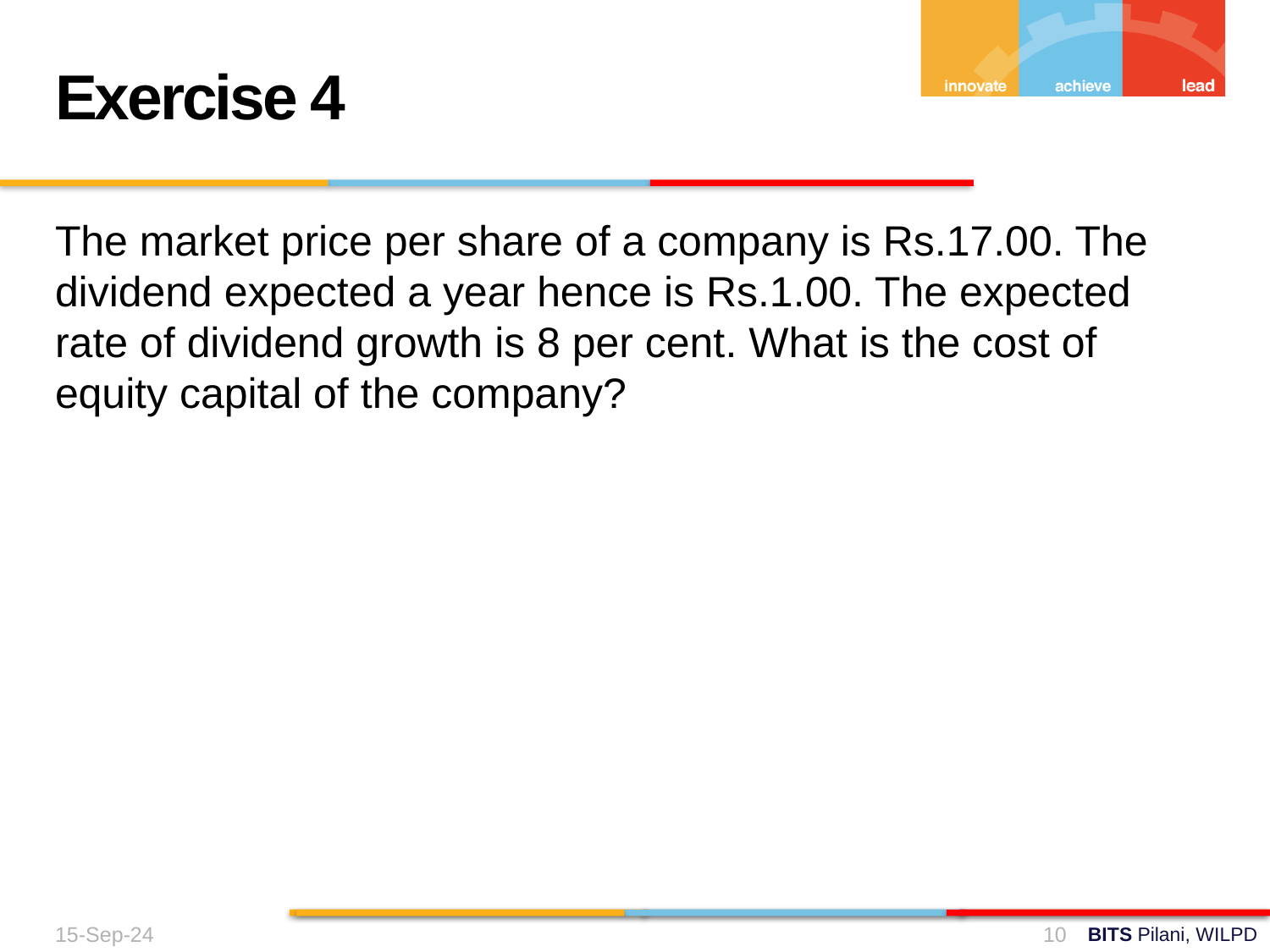

Exercise 4
The market price per share of a company is Rs.17.00. The dividend expected a year hence is Rs.1.00. The expected rate of dividend growth is 8 per cent. What is the cost of equity capital of the company?
15-Sep-24
10